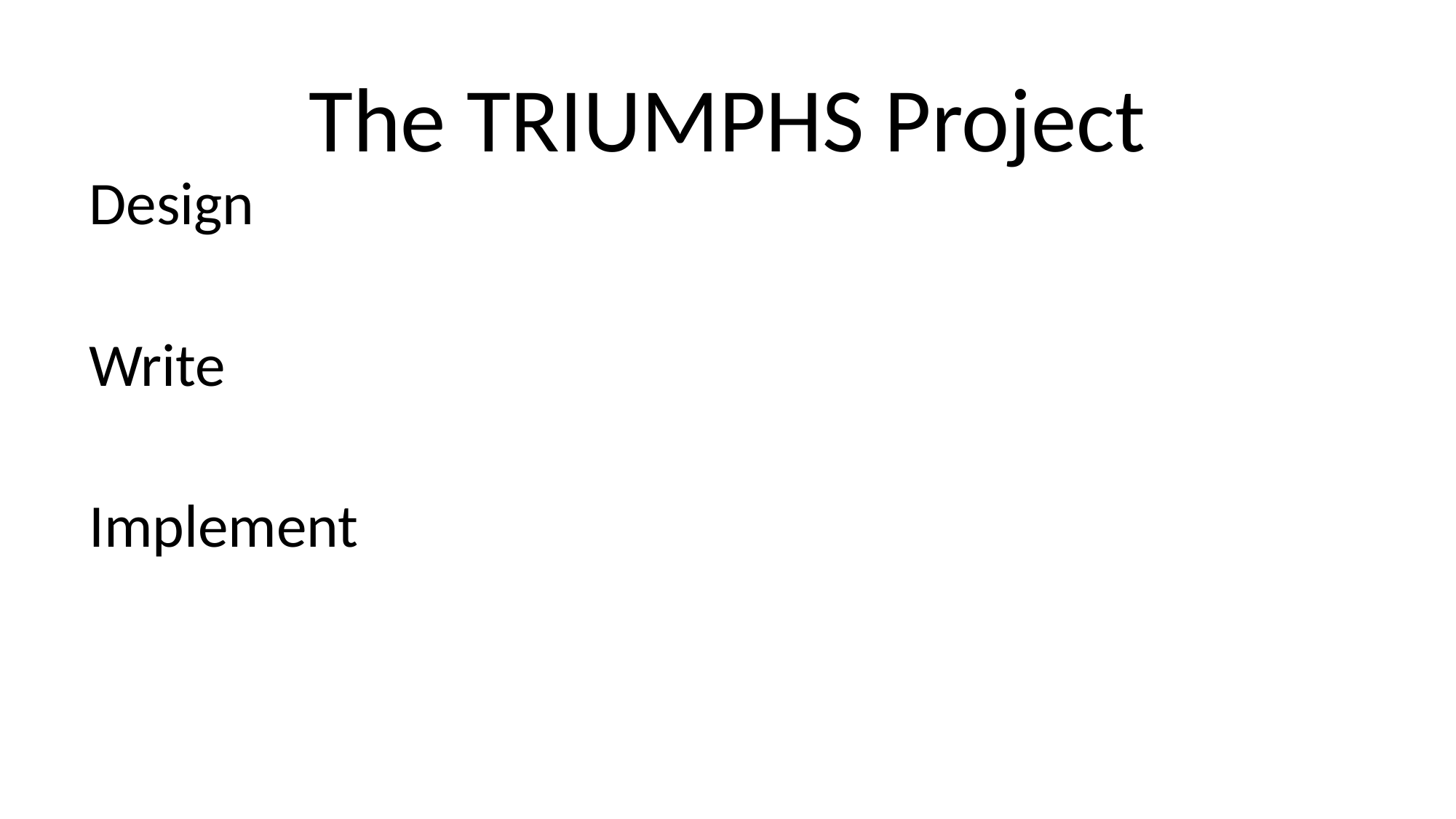

# The TRIUMPHS Project
Design

Write

Implement